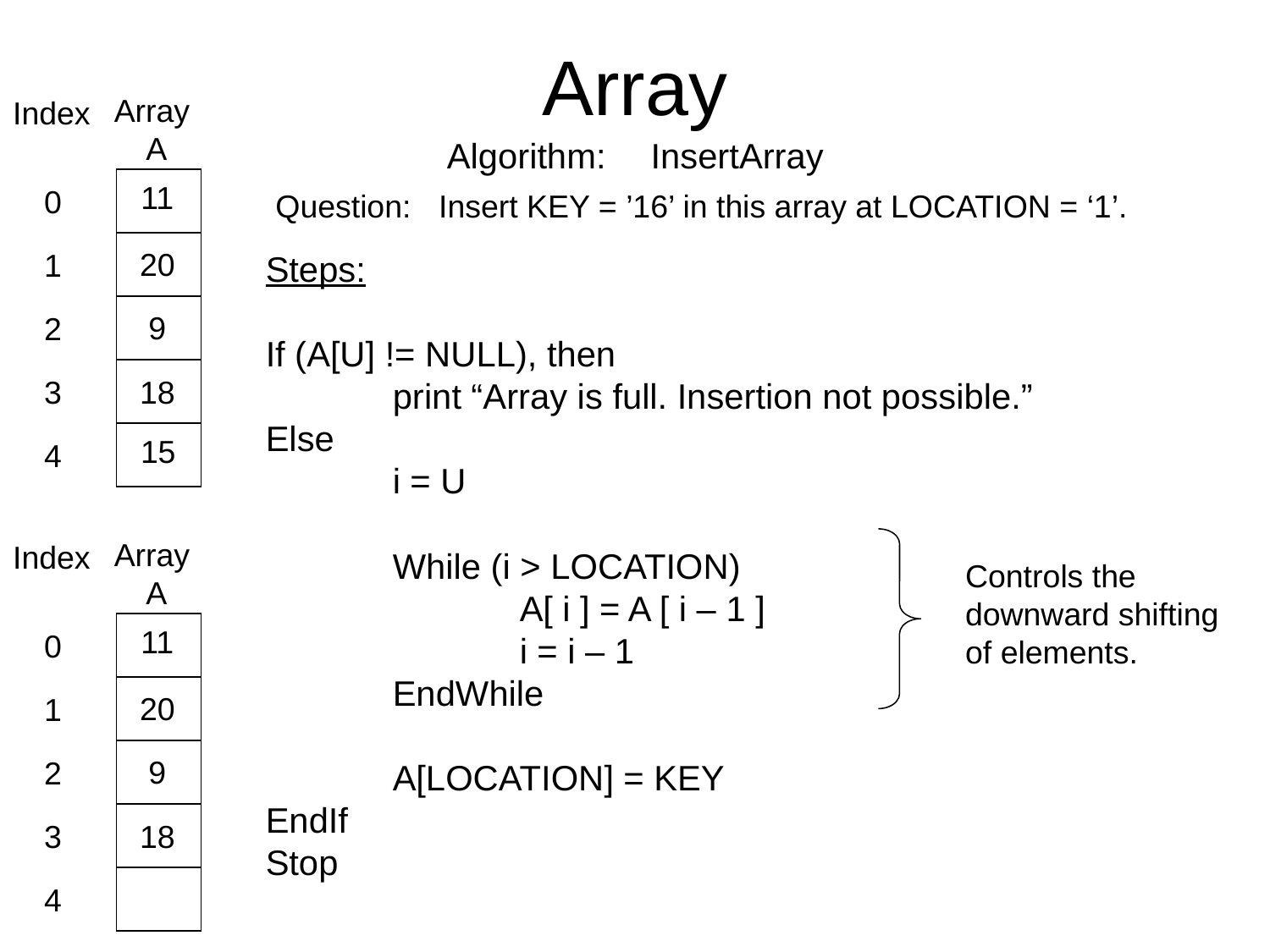

# Array
Array
A
Index
Algorithm:
InsertArray
0

11
Question:
Insert KEY = ’16’ in this array at LOCATION = ‘1’.
1

20
Steps:

If (A[U] != NULL), then
	print “Array is full. Insertion not possible.”
Else
	i = U

	While (i > LOCATION)
		A[ i ] = A [ i – 1 ]
		i = i – 1
	EndWhile

	A[LOCATION] = KEY
EndIf
Stop
2

9
3

18
4

15
Array
A

Index
Controls the
downward shifting
of elements.
0

11
1

20
2

9
3

18
4